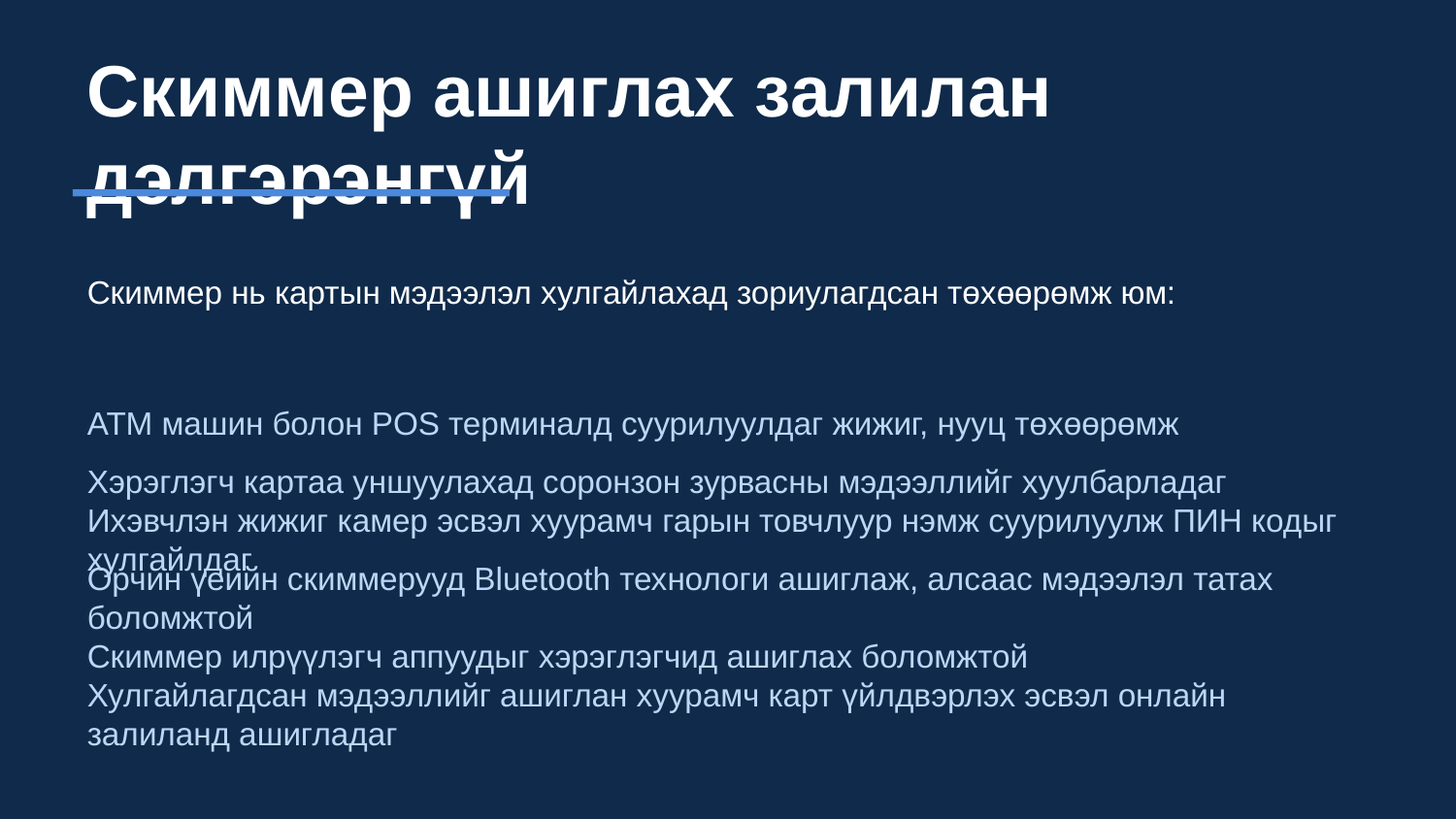

Скиммер ашиглах залилан дэлгэрэнгүй

Скиммер нь картын мэдээлэл хулгайлахад зориулагдсан төхөөрөмж юм:
ATM машин болон POS терминалд суурилуулдаг жижиг, нууц төхөөрөмж
Хэрэглэгч картаа уншуулахад соронзон зурвасны мэдээллийг хуулбарладаг
Ихэвчлэн жижиг камер эсвэл хуурамч гарын товчлуур нэмж суурилуулж ПИН кодыг хулгайлдаг
Орчин үеийн скиммерууд Bluetooth технологи ашиглаж, алсаас мэдээлэл татах боломжтой
Скиммер илрүүлэгч аппуудыг хэрэглэгчид ашиглах боломжтой
Хулгайлагдсан мэдээллийг ашиглан хуурамч карт үйлдвэрлэх эсвэл онлайн залиланд ашигладаг
7/21